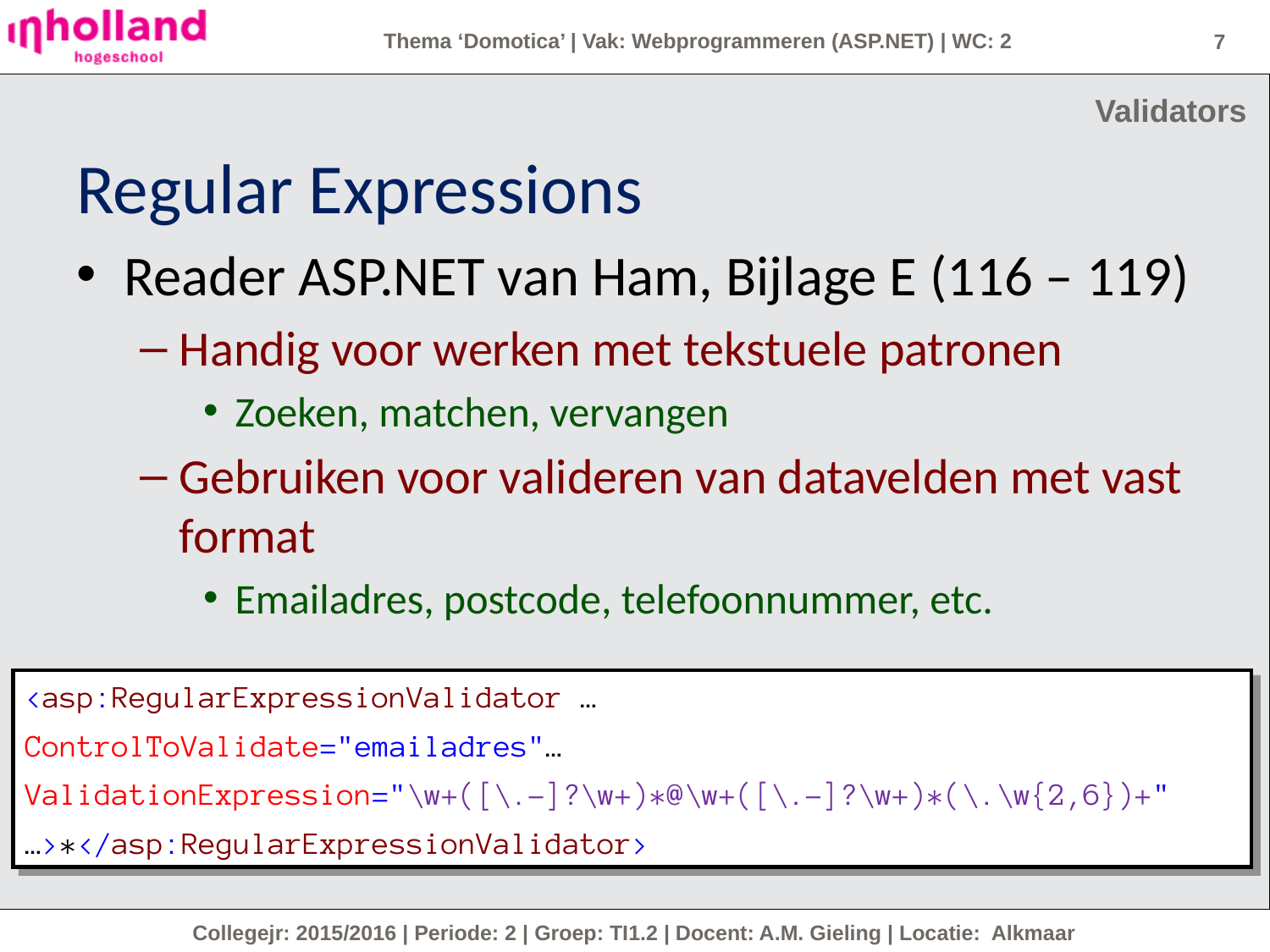

7
Validators
# Regular Expressions
Reader ASP.NET van Ham, Bijlage E (116 – 119)
Handig voor werken met tekstuele patronen
Zoeken, matchen, vervangen
Gebruiken voor valideren van datavelden met vast format
Emailadres, postcode, telefoonnummer, etc.
<asp:RegularExpressionValidator …
ControlToValidate="emailadres"…
ValidationExpression="\w+([\.-]?\w+)*@\w+([\.-]?\w+)*(\.\w{2,6})+"
…>*</asp:RegularExpressionValidator>